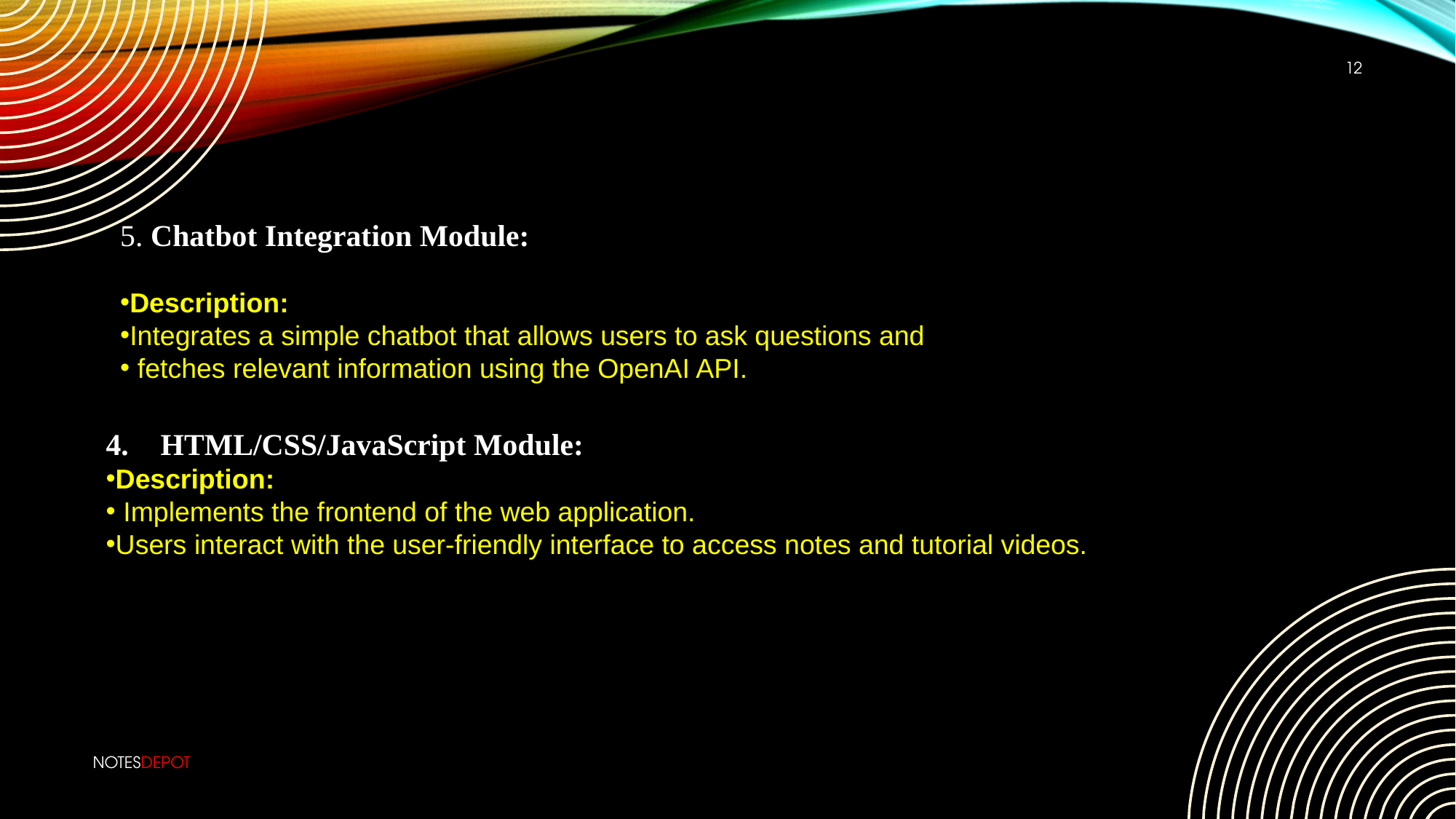

12
5. Chatbot Integration Module:

Description:
Integrates a simple chatbot that allows users to ask questions and
 fetches relevant information using the OpenAI API.

HTML/CSS/JavaScript Module:
Description:
 Implements the frontend of the web application.
Users interact with the user-friendly interface to access notes and tutorial videos.

NOTESDEPOT